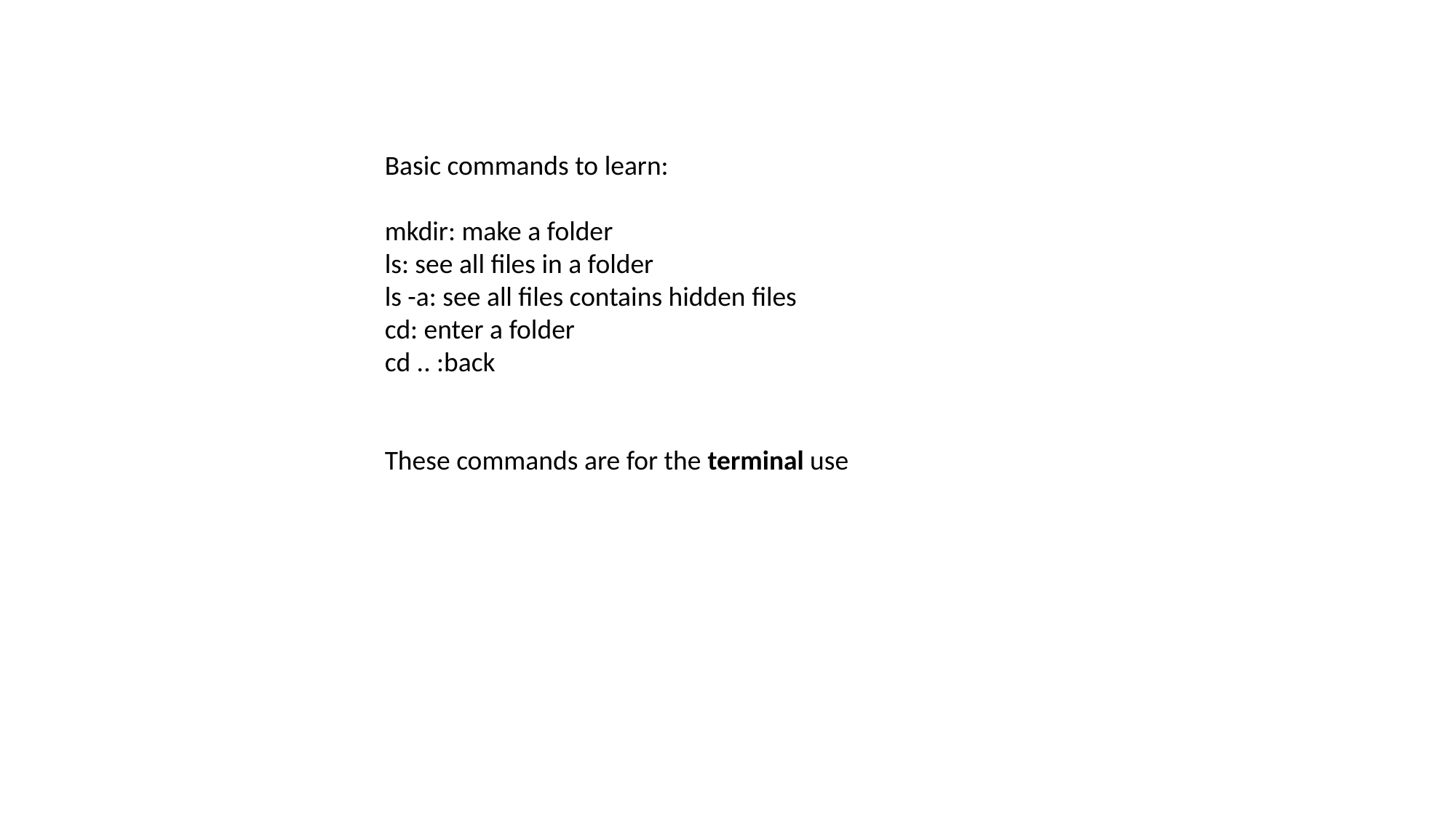

Basic commands to learn:

mkdir: make a folder
ls: see all files in a folder
ls -a: see all files contains hidden files
cd: enter a folder
cd .. :back

These commands are for the terminal use